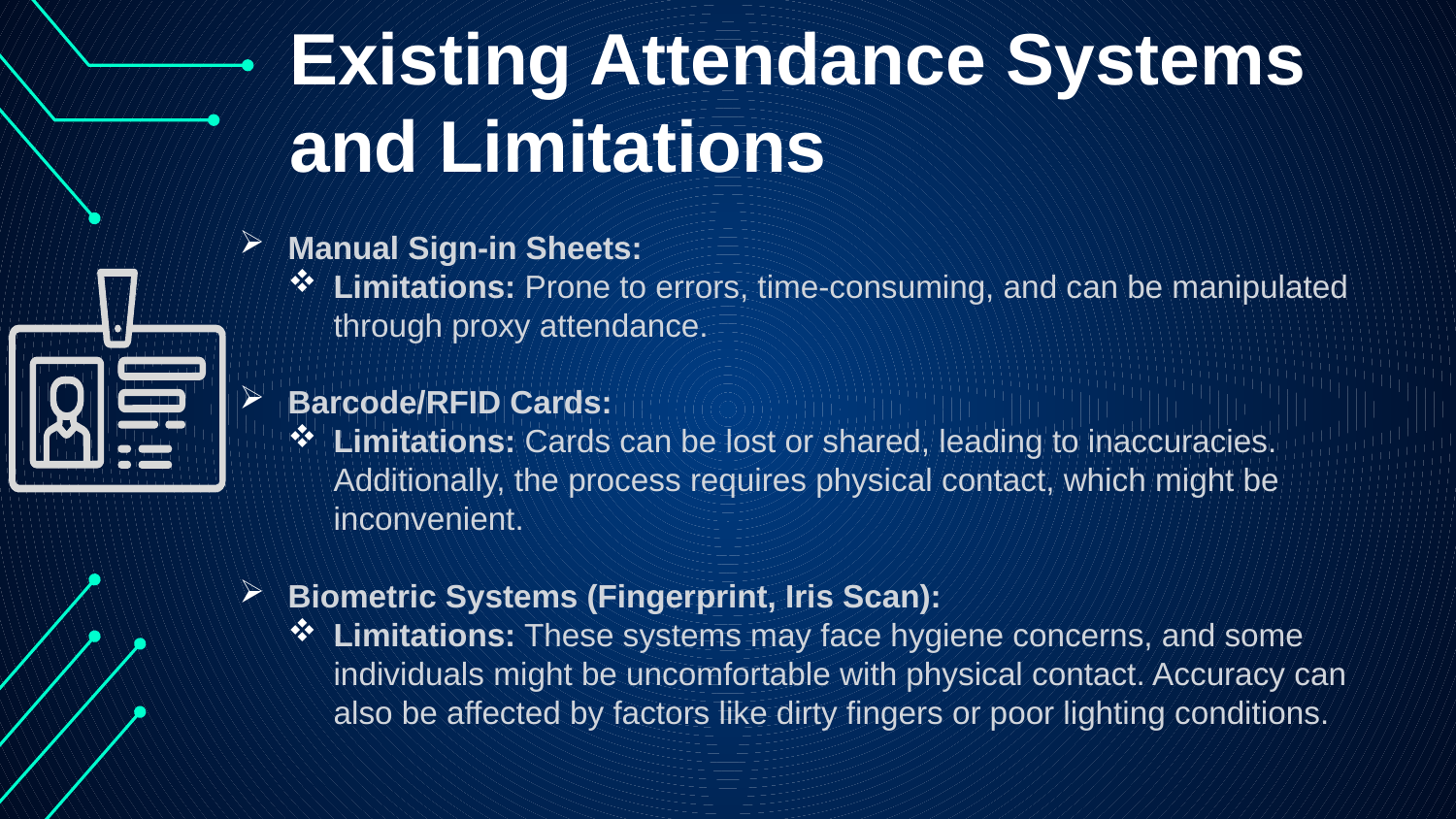

# Existing Attendance Systems and Limitations
Manual Sign-in Sheets:
Limitations: Prone to errors, time-consuming, and can be manipulated through proxy attendance.
Barcode/RFID Cards:
Limitations: Cards can be lost or shared, leading to inaccuracies. Additionally, the process requires physical contact, which might be inconvenient.
Biometric Systems (Fingerprint, Iris Scan):
Limitations: These systems may face hygiene concerns, and some individuals might be uncomfortable with physical contact. Accuracy can also be affected by factors like dirty fingers or poor lighting conditions.